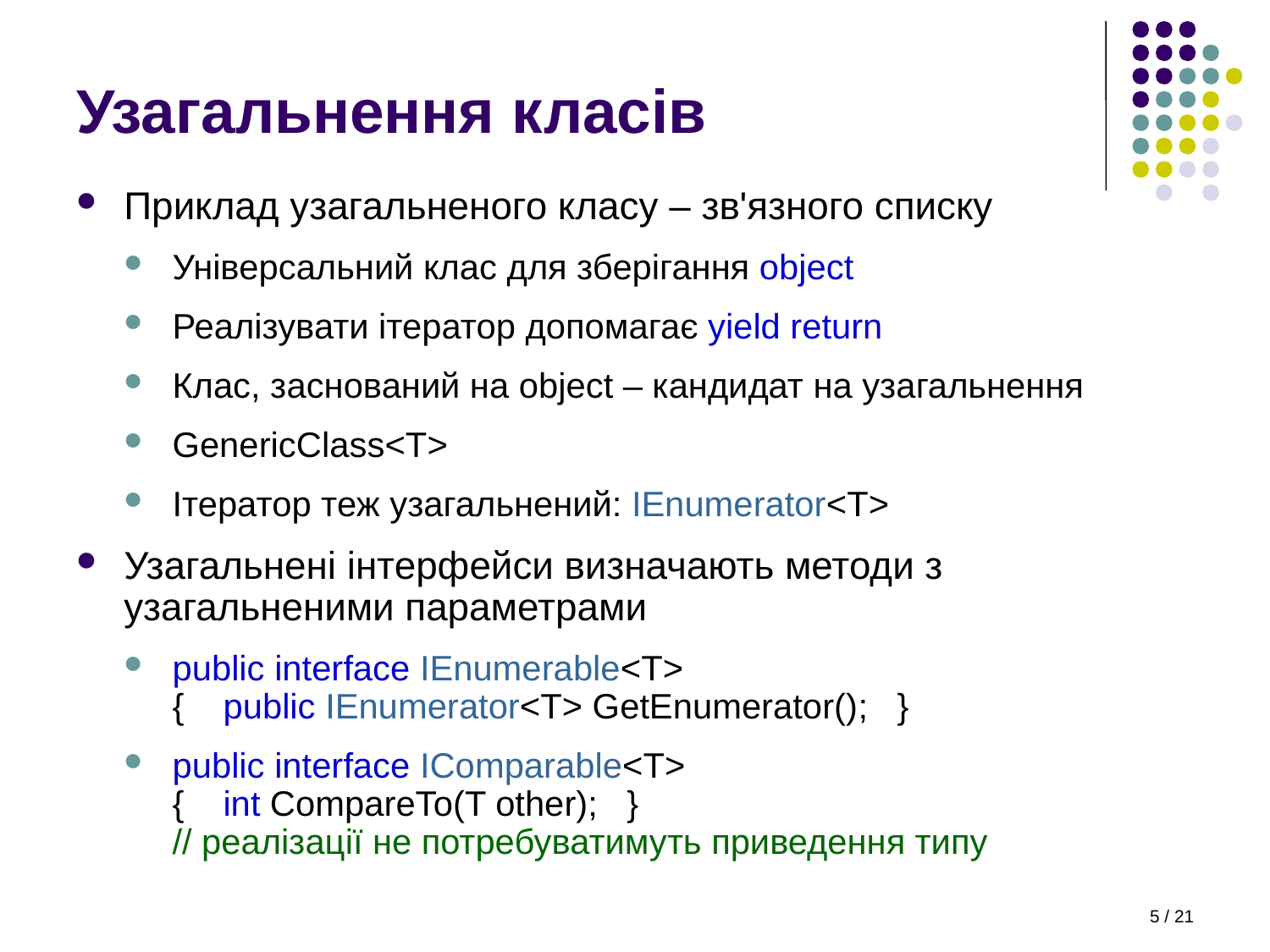

# Узагальнення класів
Приклад узагальненого класу – зв'язного списку
Універсальний клас для зберігання object
Реалізувати ітератор допомагає yield return
Клас, заснований на object – кандидат на узагальнення
GenericClass<T>
Ітератор теж узагальнений: IEnumerator<T>
Узагальнені інтерфейси визначають методи з узагальненими параметрами
public interface IEnumerable<T>
{    public IEnumerator<T> GetEnumerator();   }
public interface IComparable<T>
{    int CompareTo(T other);   }
// реалізації не потребуватимуть приведення типу
5 / 21